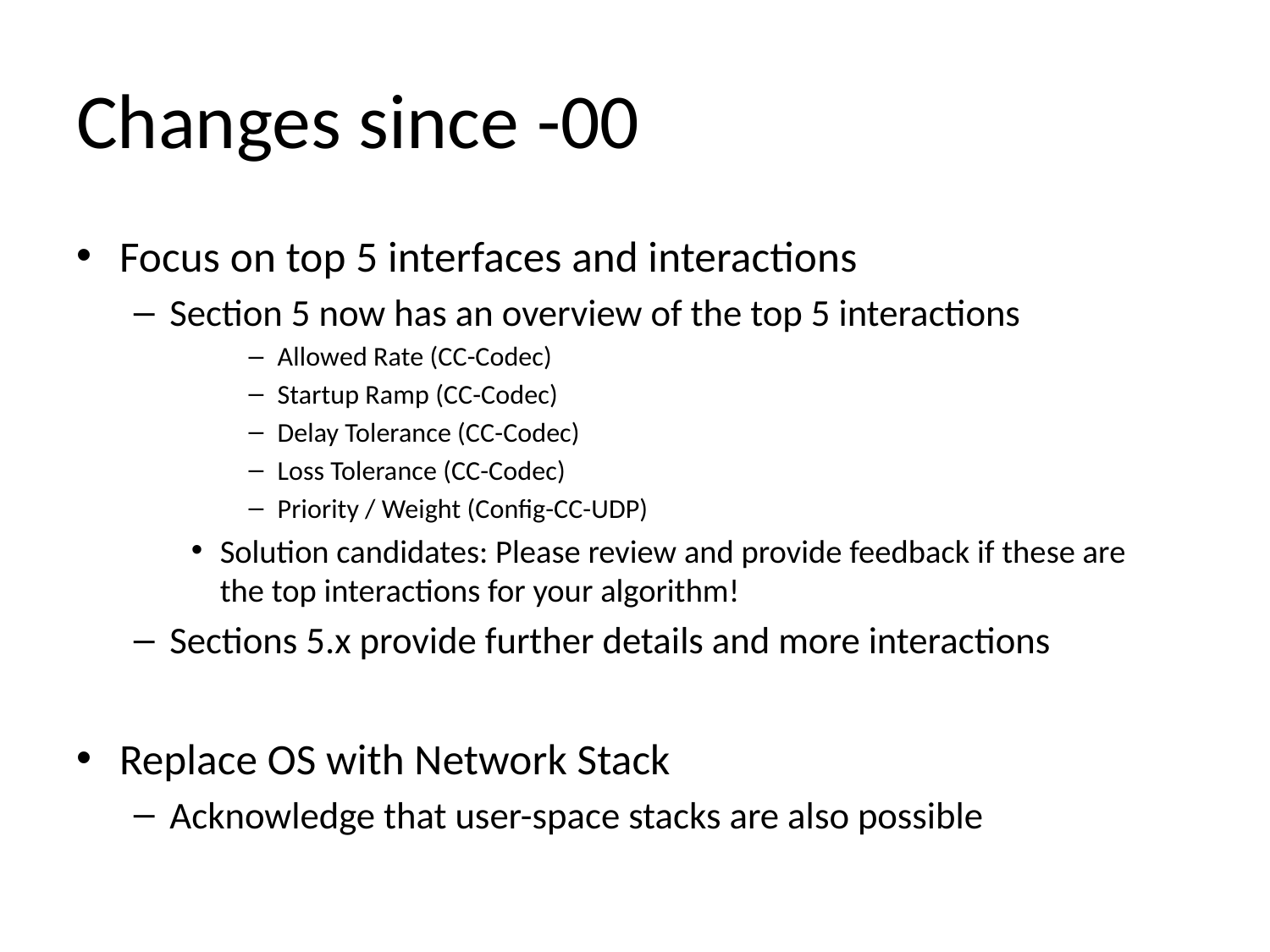

# Changes since -00
Focus on top 5 interfaces and interactions
Section 5 now has an overview of the top 5 interactions
Allowed Rate (CC-Codec)
Startup Ramp (CC-Codec)
Delay Tolerance (CC-Codec)
Loss Tolerance (CC-Codec)
Priority / Weight (Config-CC-UDP)
Solution candidates: Please review and provide feedback if these are the top interactions for your algorithm!
Sections 5.x provide further details and more interactions

Replace OS with Network Stack
Acknowledge that user-space stacks are also possible